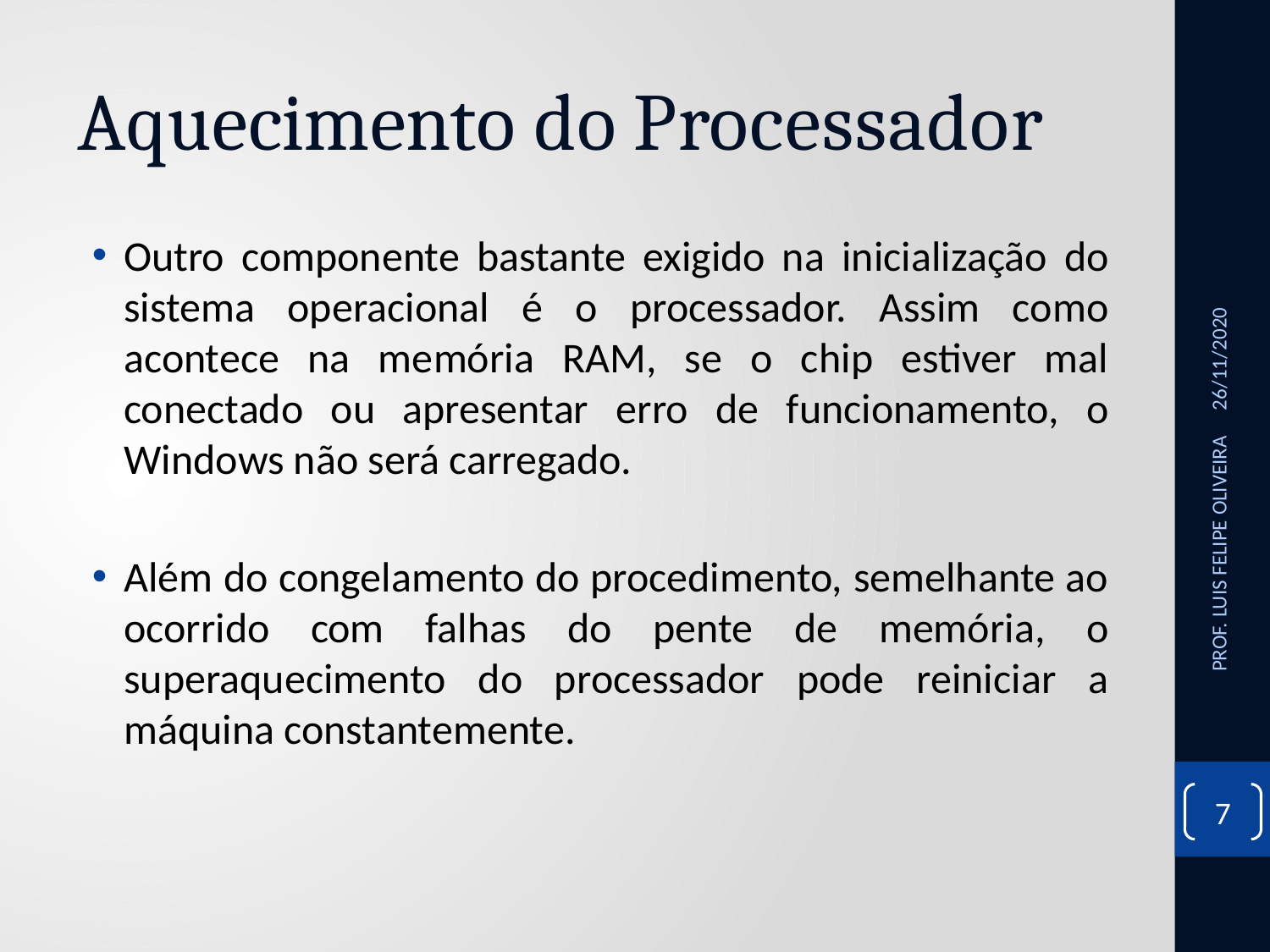

# Aquecimento do Processador
Outro componente bastante exigido na inicialização do sistema operacional é o processador. Assim como acontece na memória RAM, se o chip estiver mal conectado ou apresentar erro de funcionamento, o Windows não será carregado.

Além do congelamento do procedimento, semelhante ao ocorrido com falhas do pente de memória, o superaquecimento do processador pode reiniciar a máquina constantemente.
26/11/2020
PROF. LUIS FELIPE OLIVEIRA
7